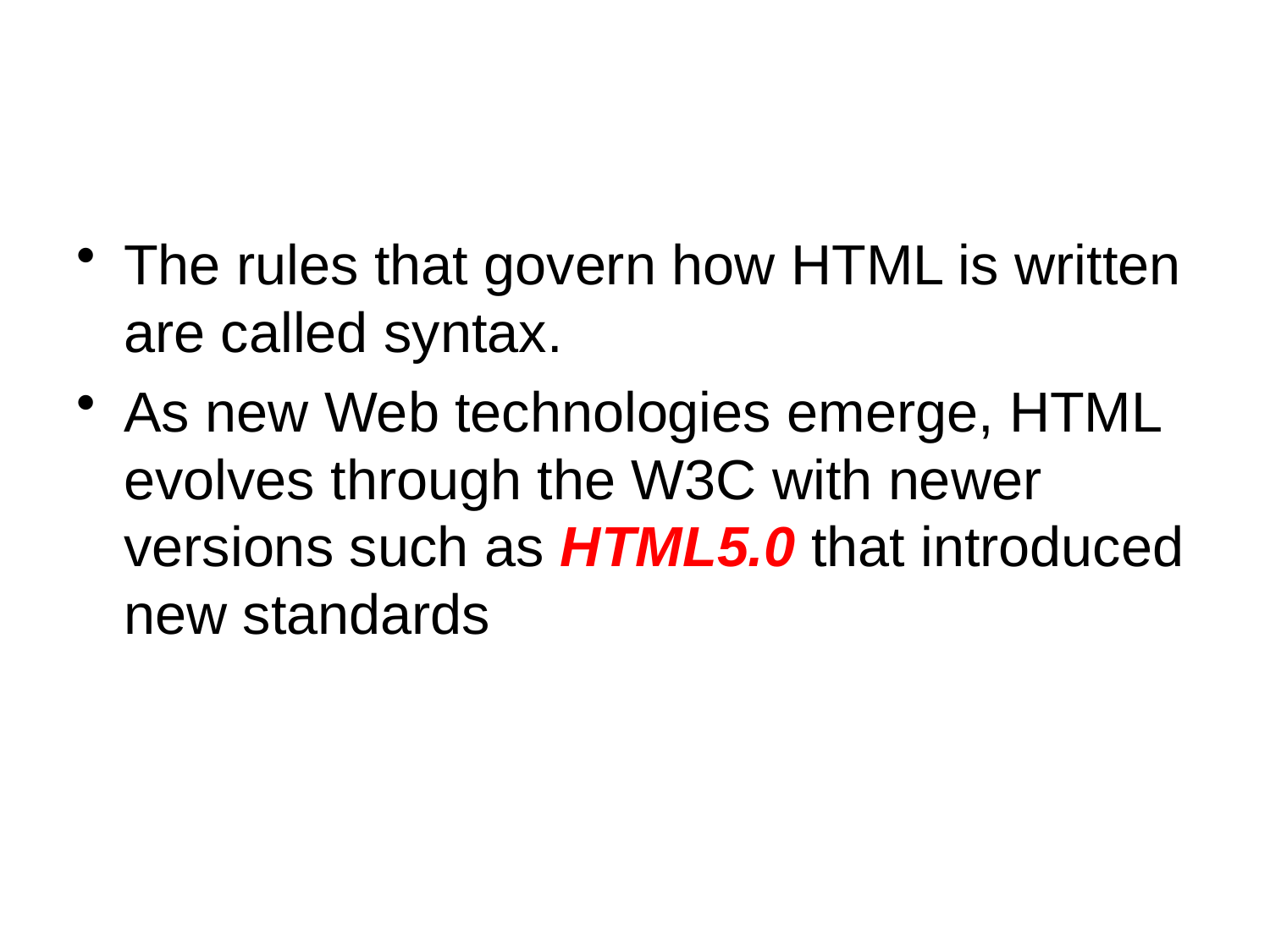

#
The rules that govern how HTML is written are called syntax.
As new Web technologies emerge, HTML evolves through the W3C with newer versions such as HTML5.0 that introduced new standards
4